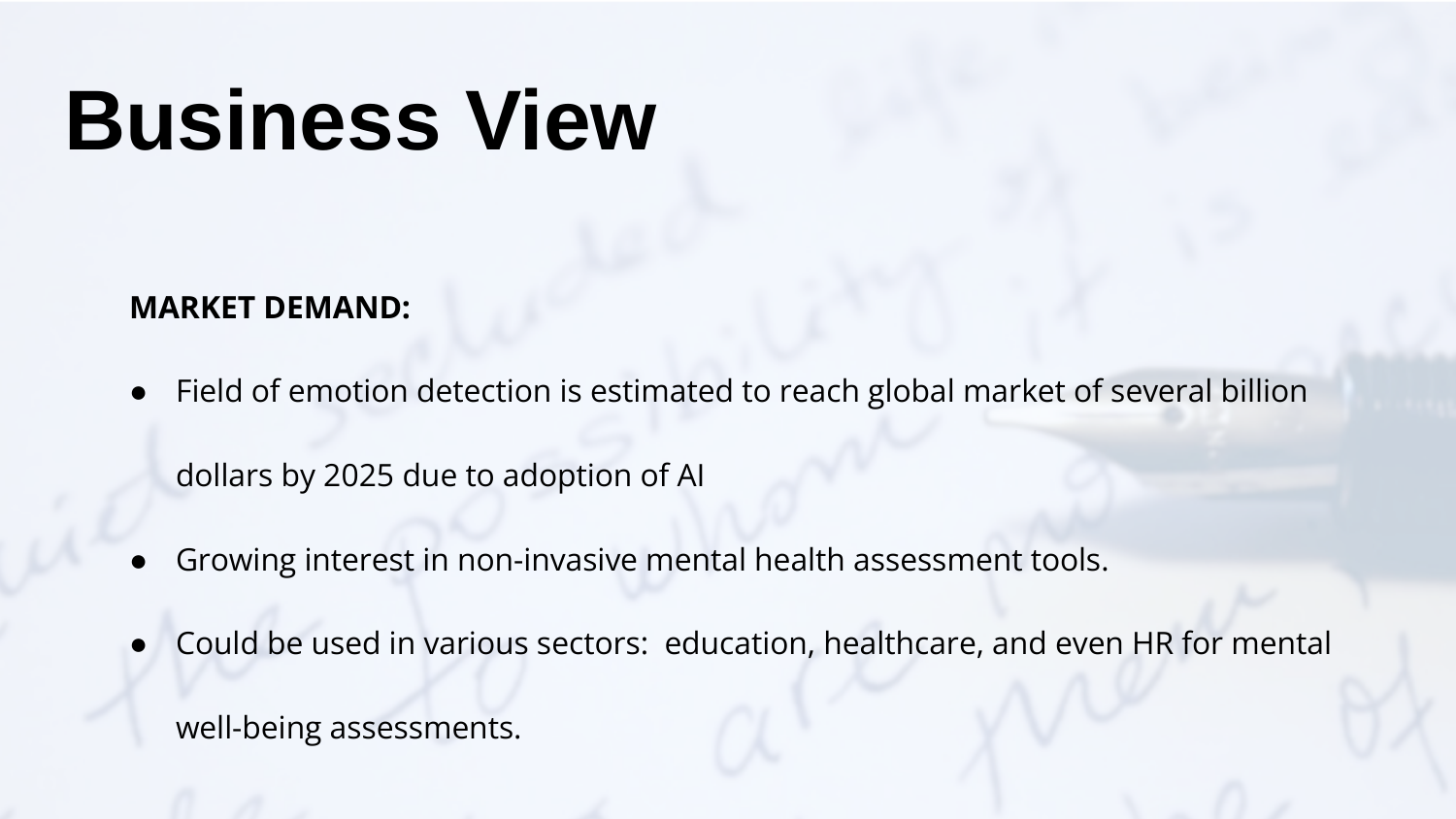

# Business View
MARKET DEMAND:
Field of emotion detection is estimated to reach global market of several billion dollars by 2025 due to adoption of AI
Growing interest in non-invasive mental health assessment tools.
Could be used in various sectors:  education, healthcare, and even HR for mental well-being assessments.